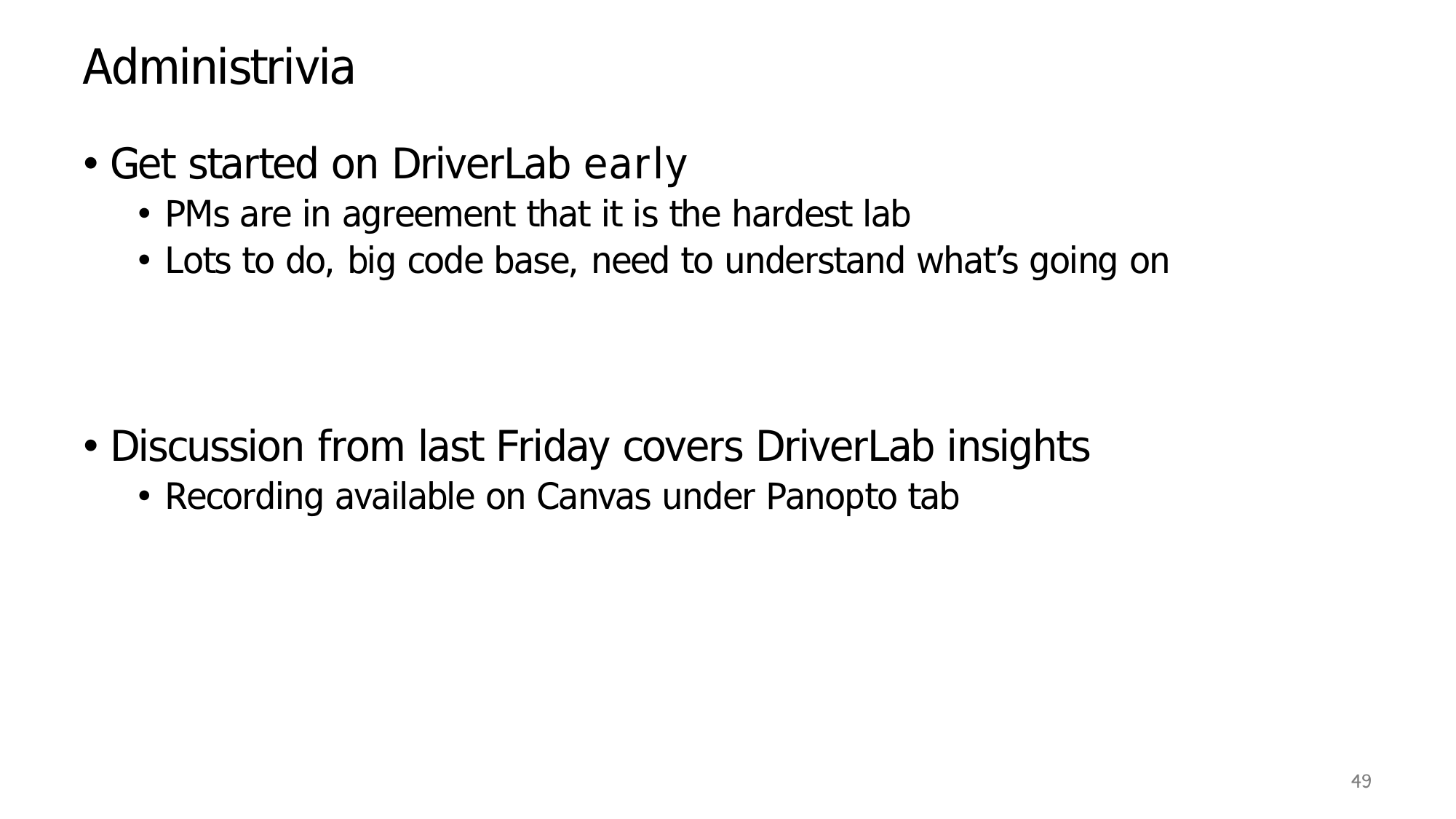

# Administrivia
Get started on DriverLab early
PMs are in agreement that it is the hardest lab
Lots to do, big code base, need to understand what’s going on

Discussion from last Friday covers DriverLab insights
Recording available on Canvas under Panopto tab

49